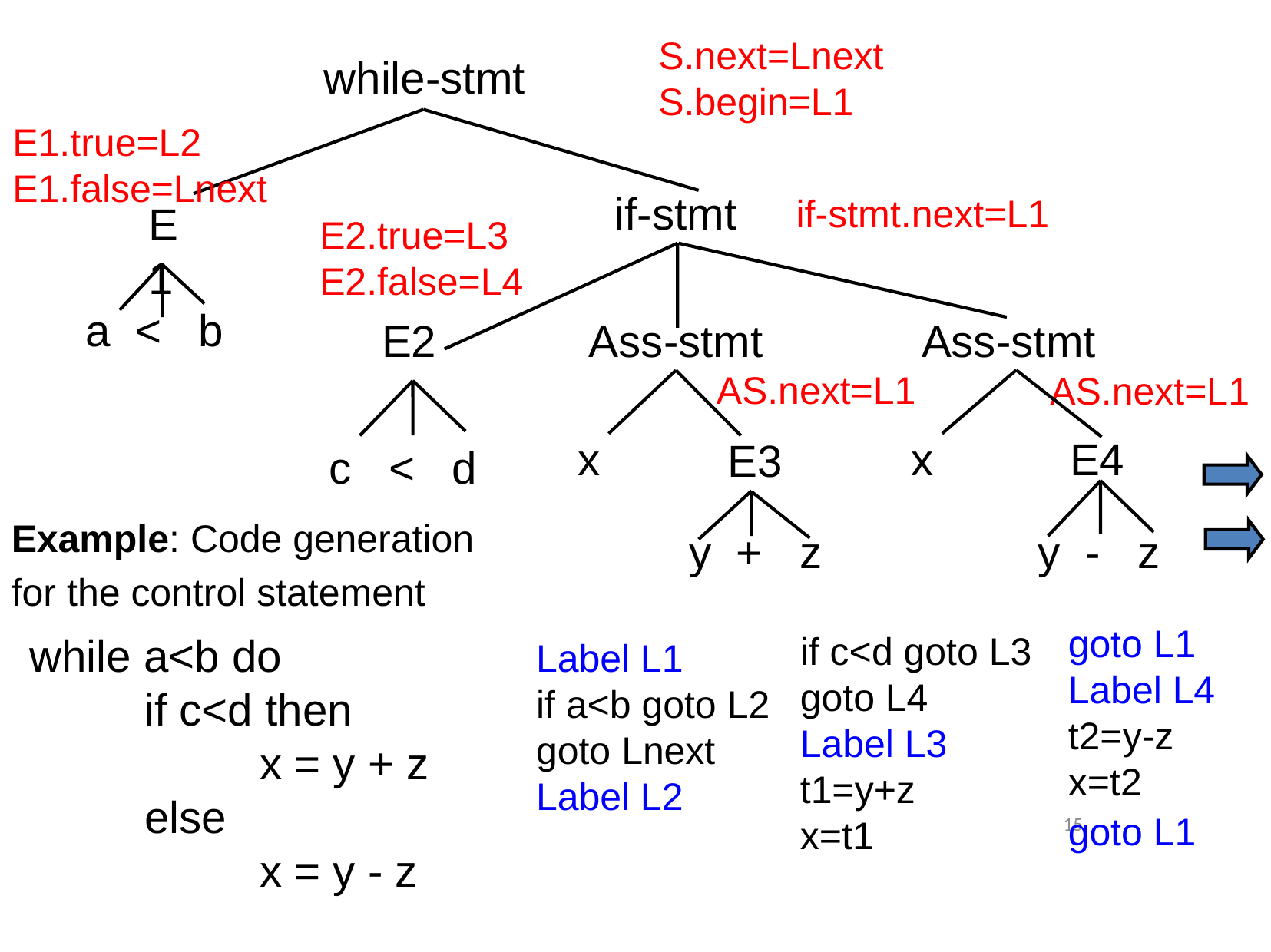

S.next=Lnext
S.begin=L1
while-stmt

if-stmt
E1

a  <   b
E2
Ass-stmt
Ass-stmt

x
x
E4
 E3
c   <   d

y  +   z
y  -   z
E1.true=L2
E1.false=Lnext
if-stmt.next=L1
E2.true=L3
E2.false=L4
AS.next=L1
AS.next=L1

Example: Code generation
for the control statement

goto L1
Label L4 t2=y-z
x=t2
if c<d goto L3
goto L4
Label L3
t1=y+z
x=t1
while a<b do
	if c<d then
		x = y + z
	else
		x = y - z
Label L1
if a<b goto L2
goto Lnext
Label L2
goto L1
15